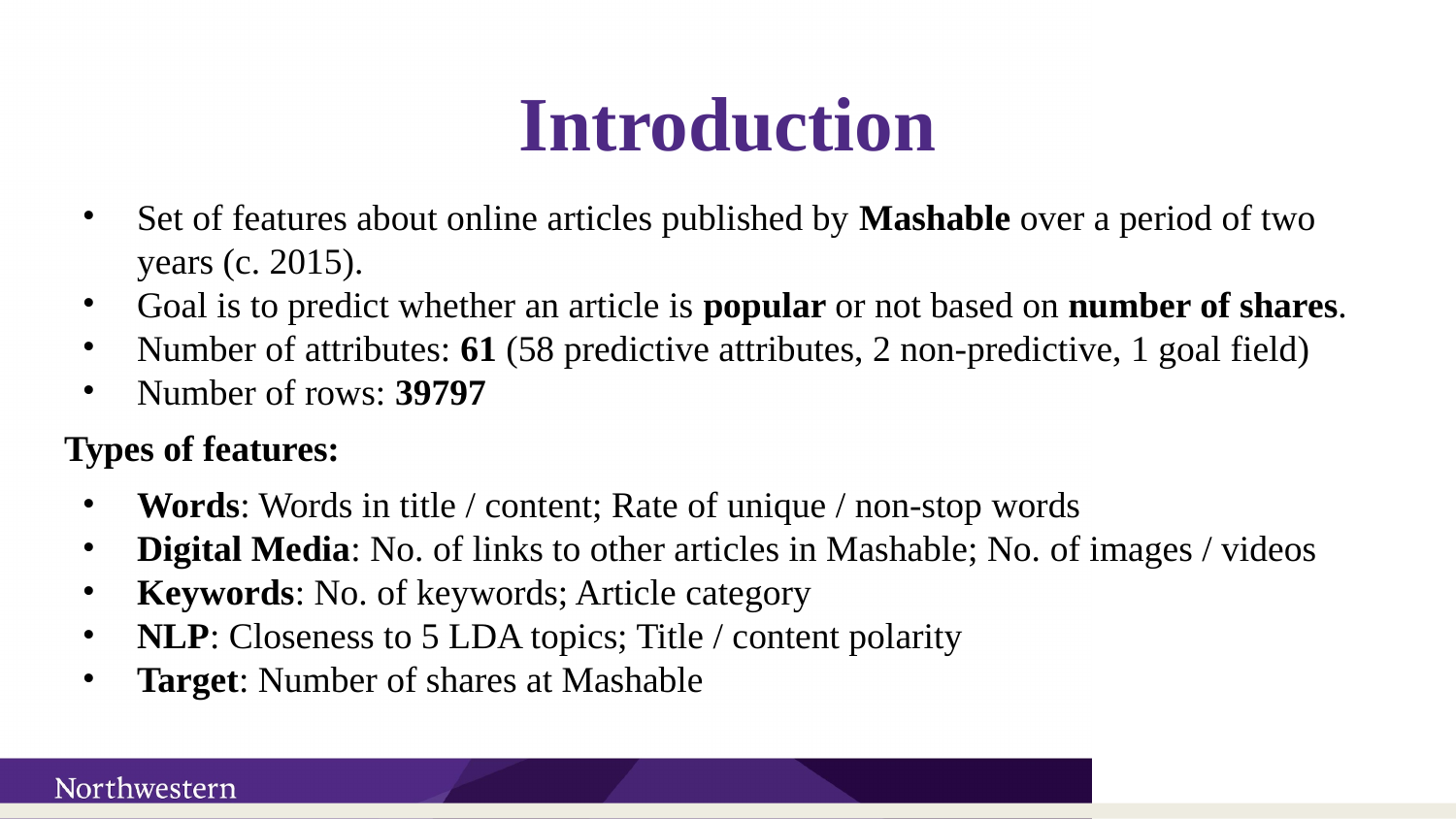

# Introduction
Set of features about online articles published by Mashable over a period of two years (c. 2015).
Goal is to predict whether an article is popular or not based on number of shares.
Number of attributes: 61 (58 predictive attributes, 2 non-predictive, 1 goal field)
Number of rows: 39797
Types of features:
Words: Words in title / content; Rate of unique / non-stop words
Digital Media: No. of links to other articles in Mashable; No. of images / videos
Keywords: No. of keywords; Article category
NLP: Closeness to 5 LDA topics; Title / content polarity
Target: Number of shares at Mashable